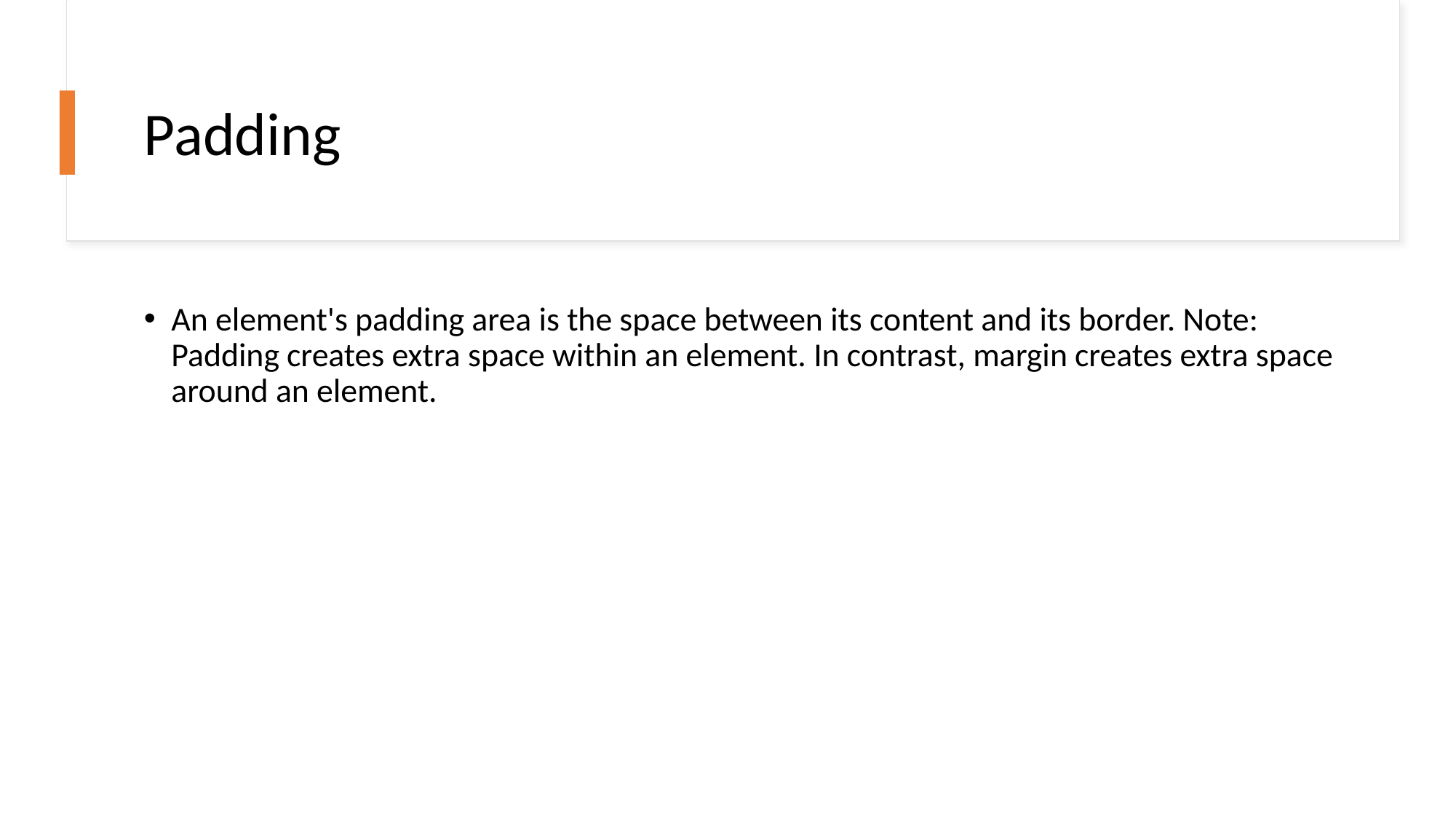

# Padding

An element's padding area is the space between its content and its border. Note: Padding creates extra space within an element. In contrast, margin creates extra space around an element.